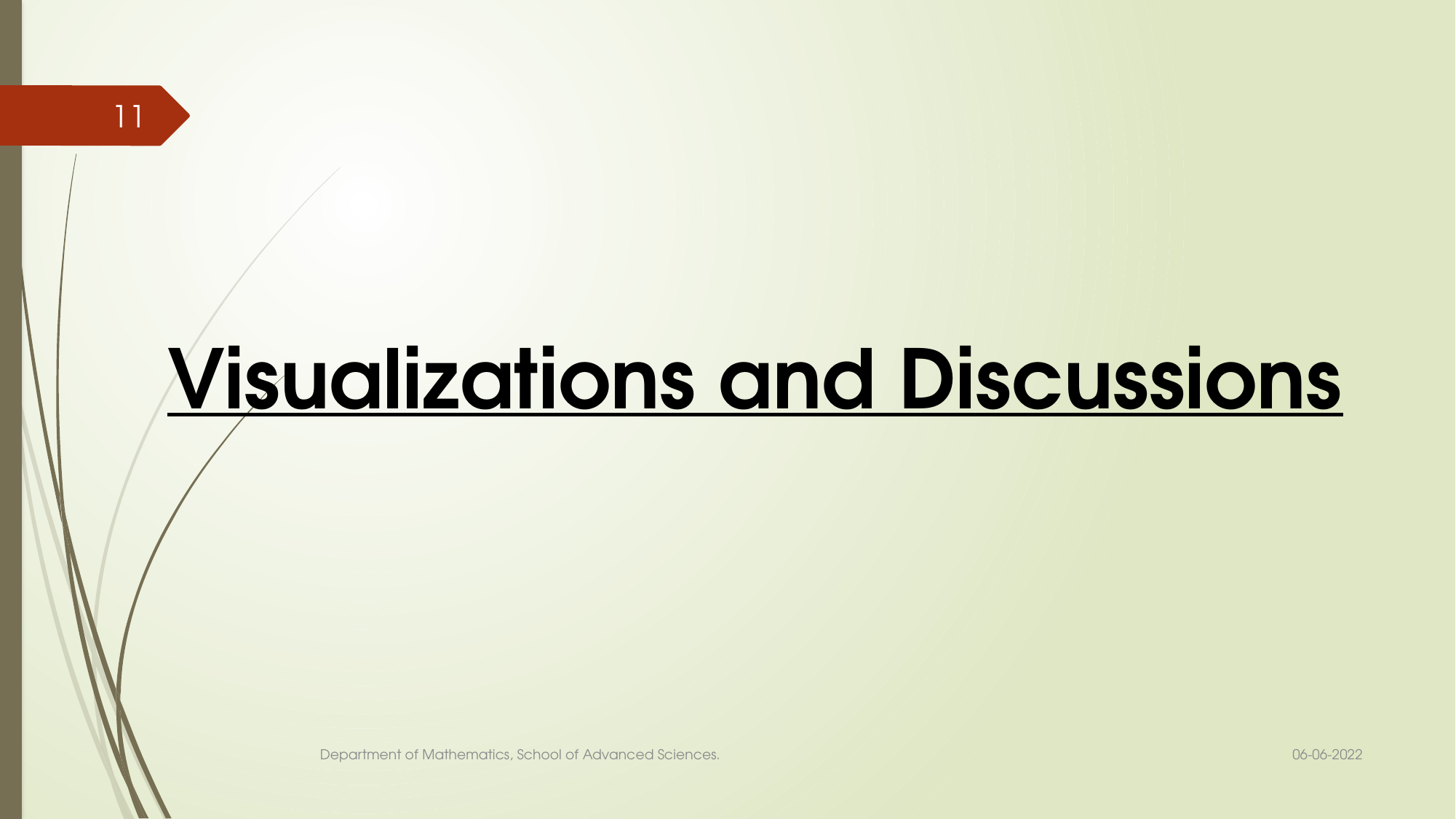

11
# Visualizations and Discussions
06-06-2022
Department of Mathematics, School of Advanced Sciences.